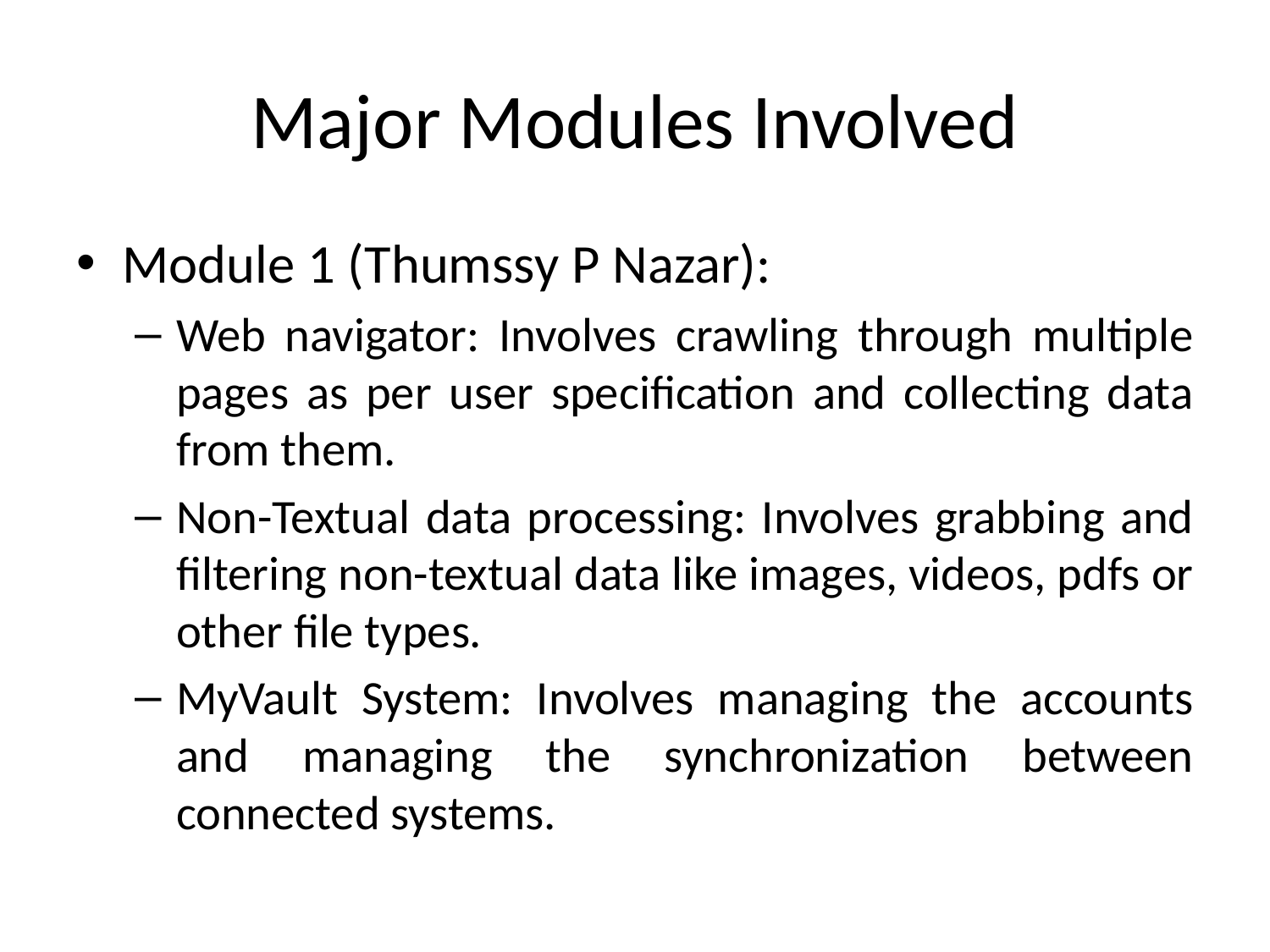

# Major Modules Involved
Module 1 (Thumssy P Nazar):
Web navigator: Involves crawling through multiple pages as per user specification and collecting data from them.
Non-Textual data processing: Involves grabbing and filtering non-textual data like images, videos, pdfs or other file types.
MyVault System: Involves managing the accounts and managing the synchronization between connected systems.